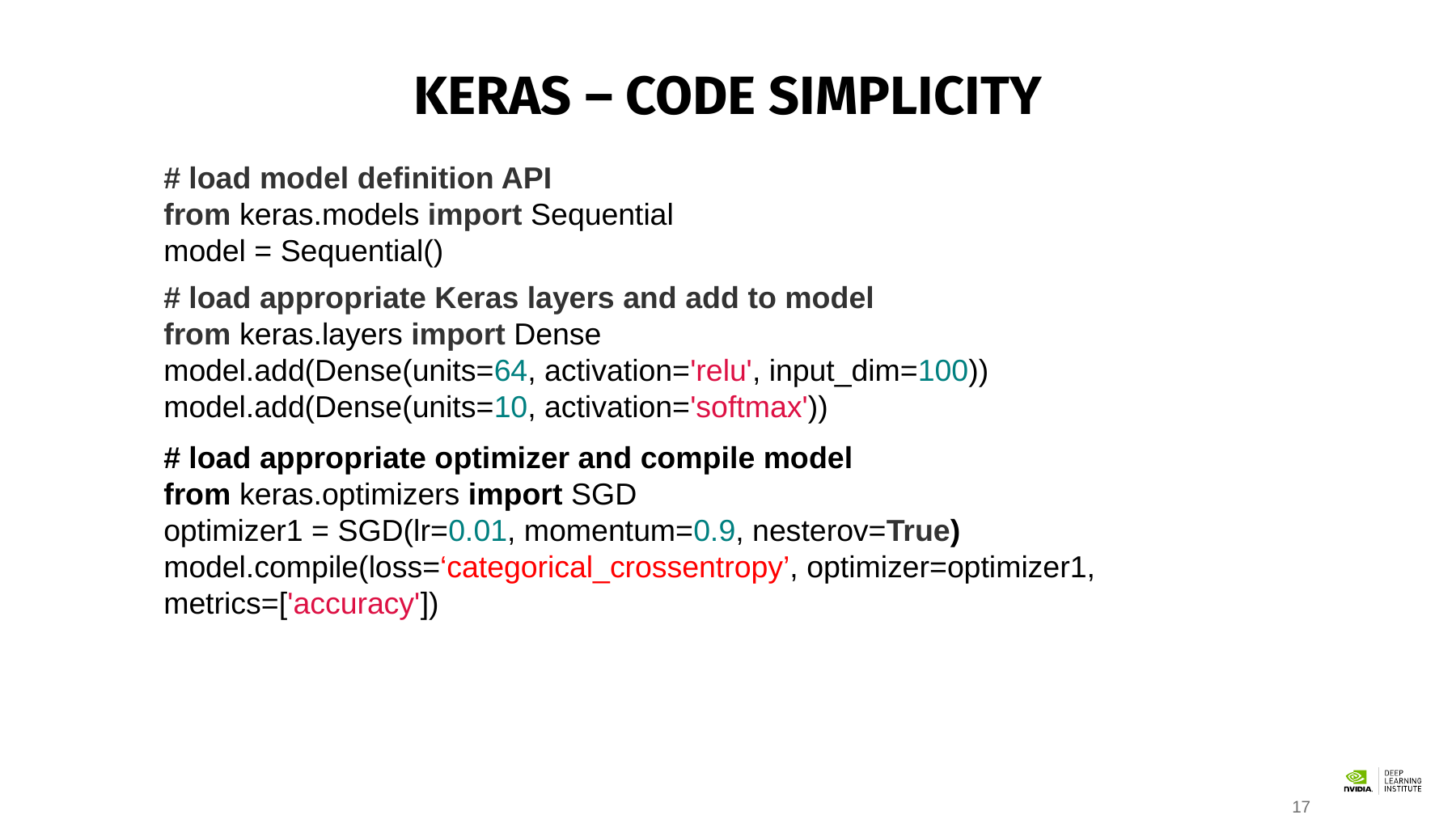

# Keras – CODE SIMPLICITY
# load model definition API
from keras.models import Sequential
model = Sequential()
# load appropriate Keras layers and add to model
from keras.layers import Dense
model.add(Dense(units=64, activation='relu', input_dim=100))
model.add(Dense(units=10, activation='softmax'))
# load appropriate optimizer and compile model
from keras.optimizers import SGD
optimizer1 = SGD(lr=0.01, momentum=0.9, nesterov=True)
model.compile(loss=‘categorical_crossentropy’, optimizer=optimizer1, metrics=['accuracy'])
17